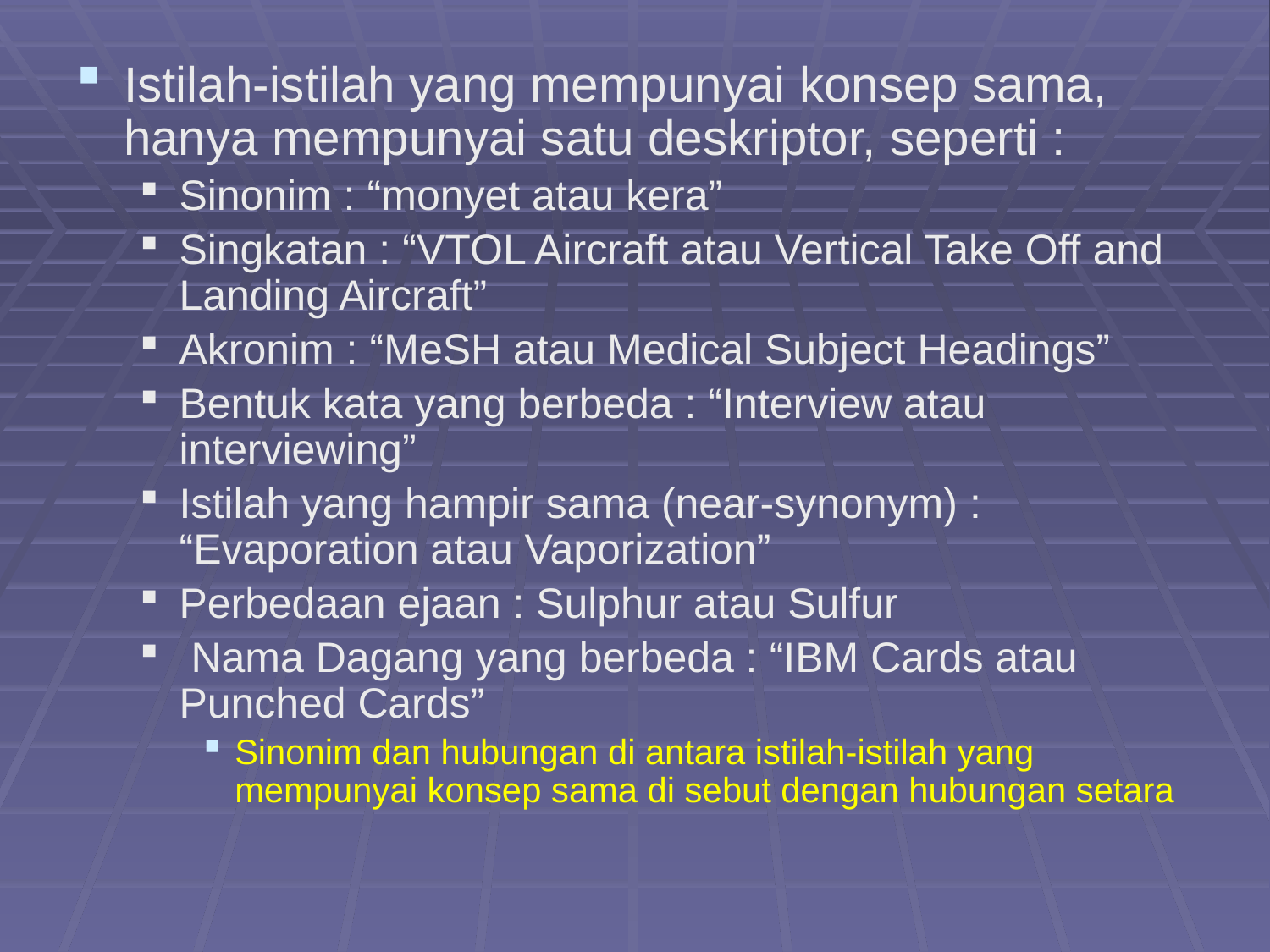

Istilah-istilah yang mempunyai konsep sama, hanya mempunyai satu deskriptor, seperti :
Sinonim : “monyet atau kera”
Singkatan : “VTOL Aircraft atau Vertical Take Off and Landing Aircraft”
Akronim : “MeSH atau Medical Subject Headings”
Bentuk kata yang berbeda : “Interview atau interviewing”
Istilah yang hampir sama (near-synonym) : “Evaporation atau Vaporization”
Perbedaan ejaan : Sulphur atau Sulfur
 Nama Dagang yang berbeda : “IBM Cards atau Punched Cards”
Sinonim dan hubungan di antara istilah-istilah yang mempunyai konsep sama di sebut dengan hubungan setara